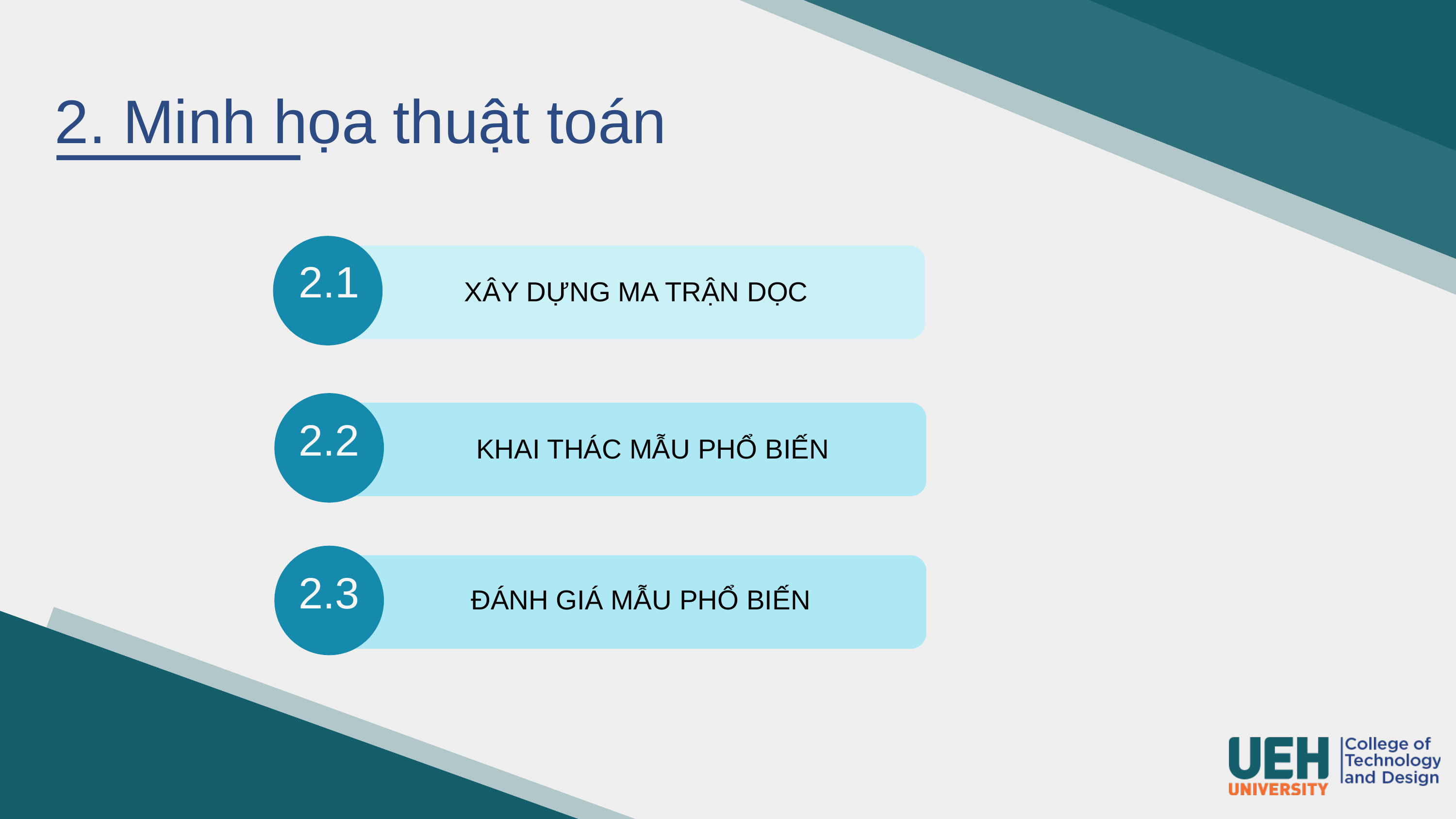

2. Minh họa thuật toán

2.1

XÂY DỰNG MA TRẬN DỌC

2.2
KHAI THÁC MẪU PHỔ BIẾN

2.3
ĐÁNH GIÁ MẪU PHỔ BIẾN